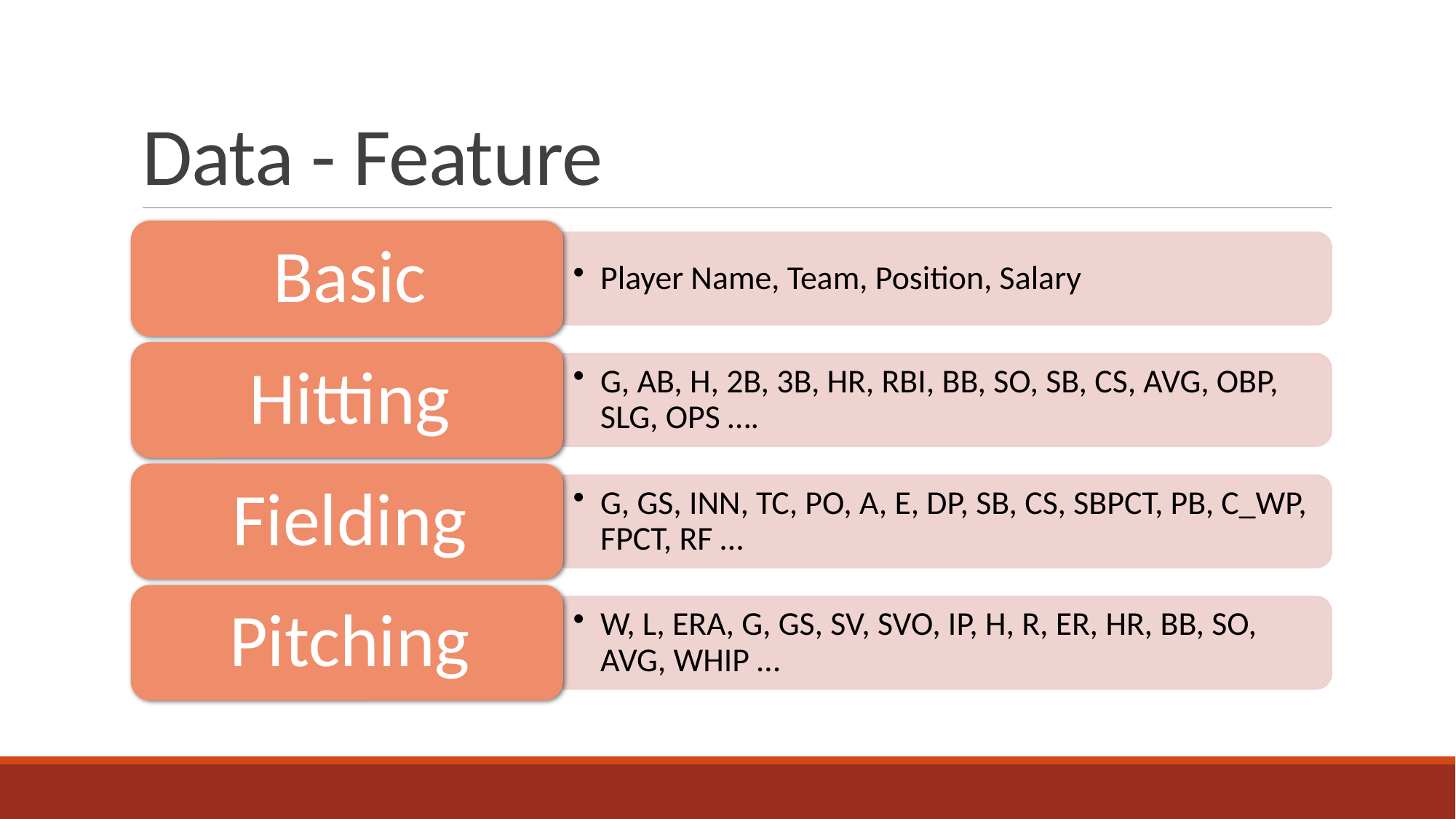

# Data - Feature
Player Name, Team, Position, Salary
Basic
G, AB, H, 2B, 3B, HR, RBI, BB, SO, SB, CS, AVG, OBP, SLG, OPS ….
Hitting
G, GS, INN, TC, PO, A, E, DP, SB, CS, SBPCT, PB, C_WP, FPCT, RF …
Fielding
W, L, ERA, G, GS, SV, SVO, IP, H, R, ER, HR, BB, SO, AVG, WHIP …
Pitching